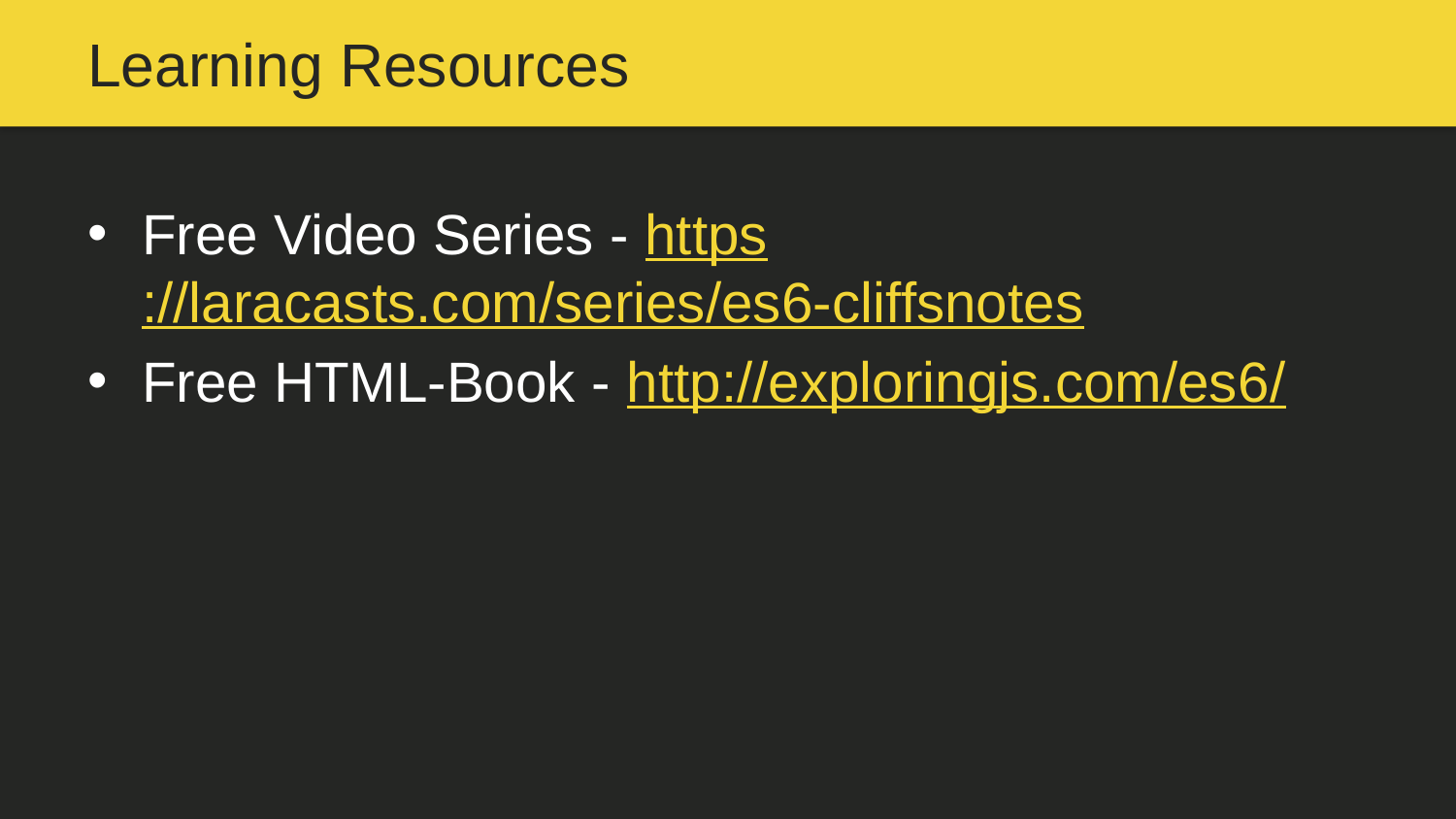

# Learning Resources
Free Video Series - https://laracasts.com/series/es6-cliffsnotes
Free HTML-Book - http://exploringjs.com/es6/